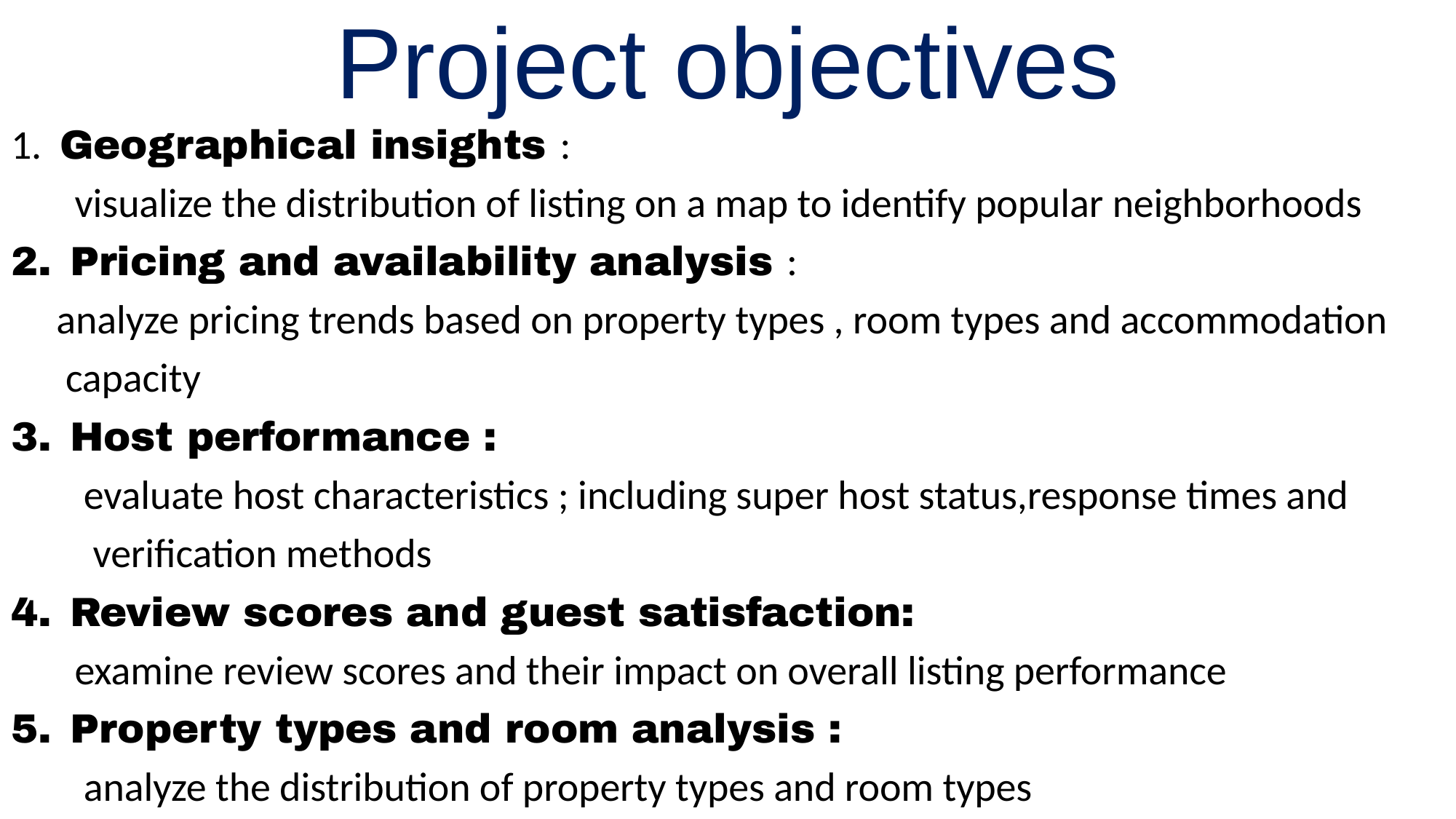

# Project objectives
1.  Geographical insights :
       visualize the distribution of listing on a map to identify popular neighborhoods
Pricing and availability analysis :
     analyze pricing trends based on property types , room types and accommodation
      capacity
Host performance :
        evaluate host characteristics ; including super host status,response times and
         verification methods
Review scores and guest satisfaction:
       examine review scores and their impact on overall listing performance
Property types and room analysis :
        analyze the distribution of property types and room types